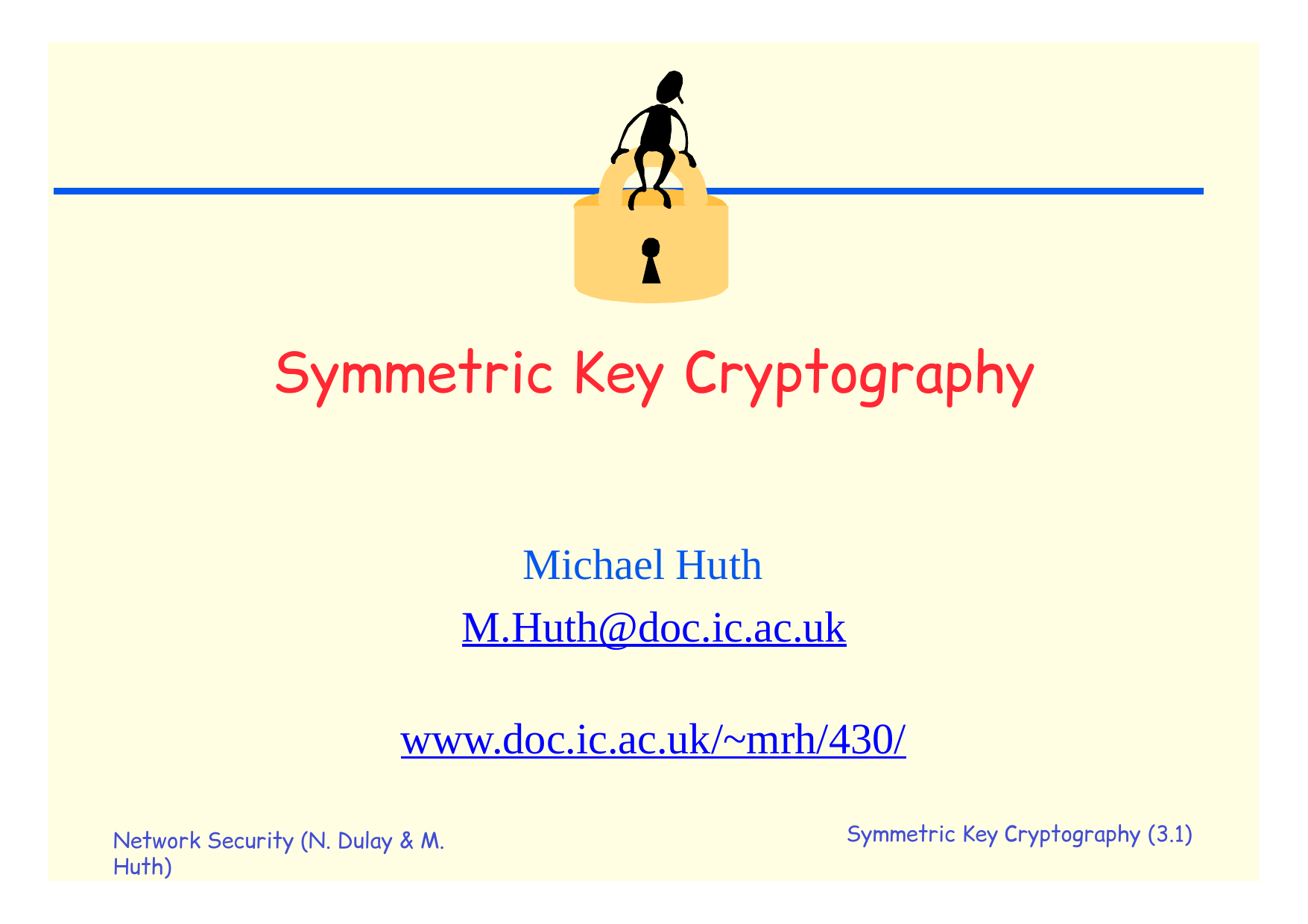

# Symmetric Key	Cryptography
Michael Huth  M.Huth@doc.ic.ac.uk

www.doc.ic.ac.uk/~mrh/430/
Symmetric Key Cryptography (3.1)
Network Security (N. Dulay & M.
Huth)